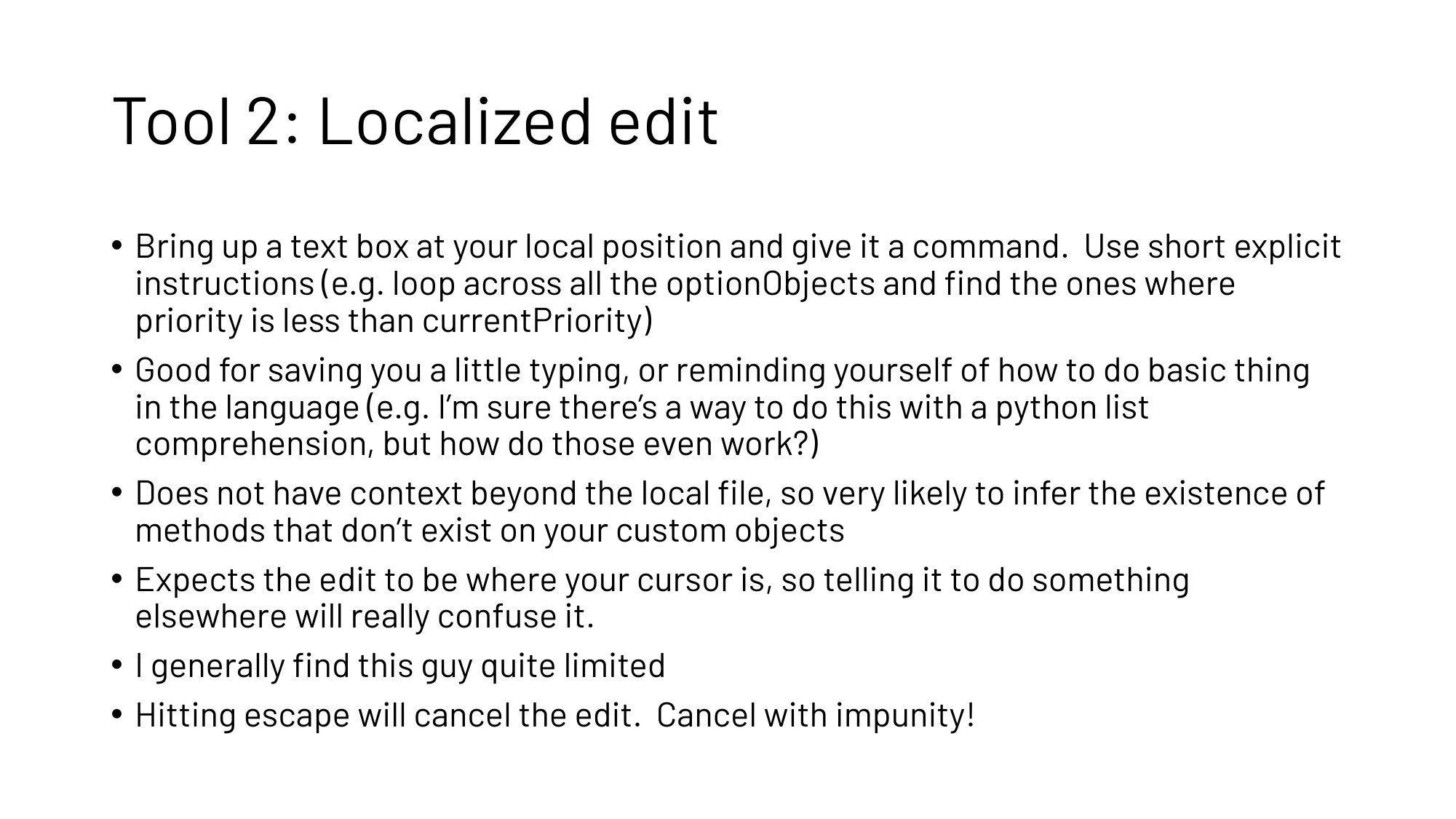

# Tool 2: Localized edit
Bring up a text box at your local position and give it a command.  Use short explicit instructions (e.g. loop across all the optionObjects and find the ones where priority is less than currentPriority)
Good for saving you a little typing, or reminding yourself of how to do basic thing in the language (e.g. I’m sure there’s a way to do this with a python list comprehension, but how do those even work?)
Does not have context beyond the local file, so very likely to infer the existence of methods that don’t exist on your custom objects
Expects the edit to be where your cursor is, so telling it to do something elsewhere will really confuse it.
I generally find this guy quite limited
Hitting escape will cancel the edit.  Cancel with impunity!